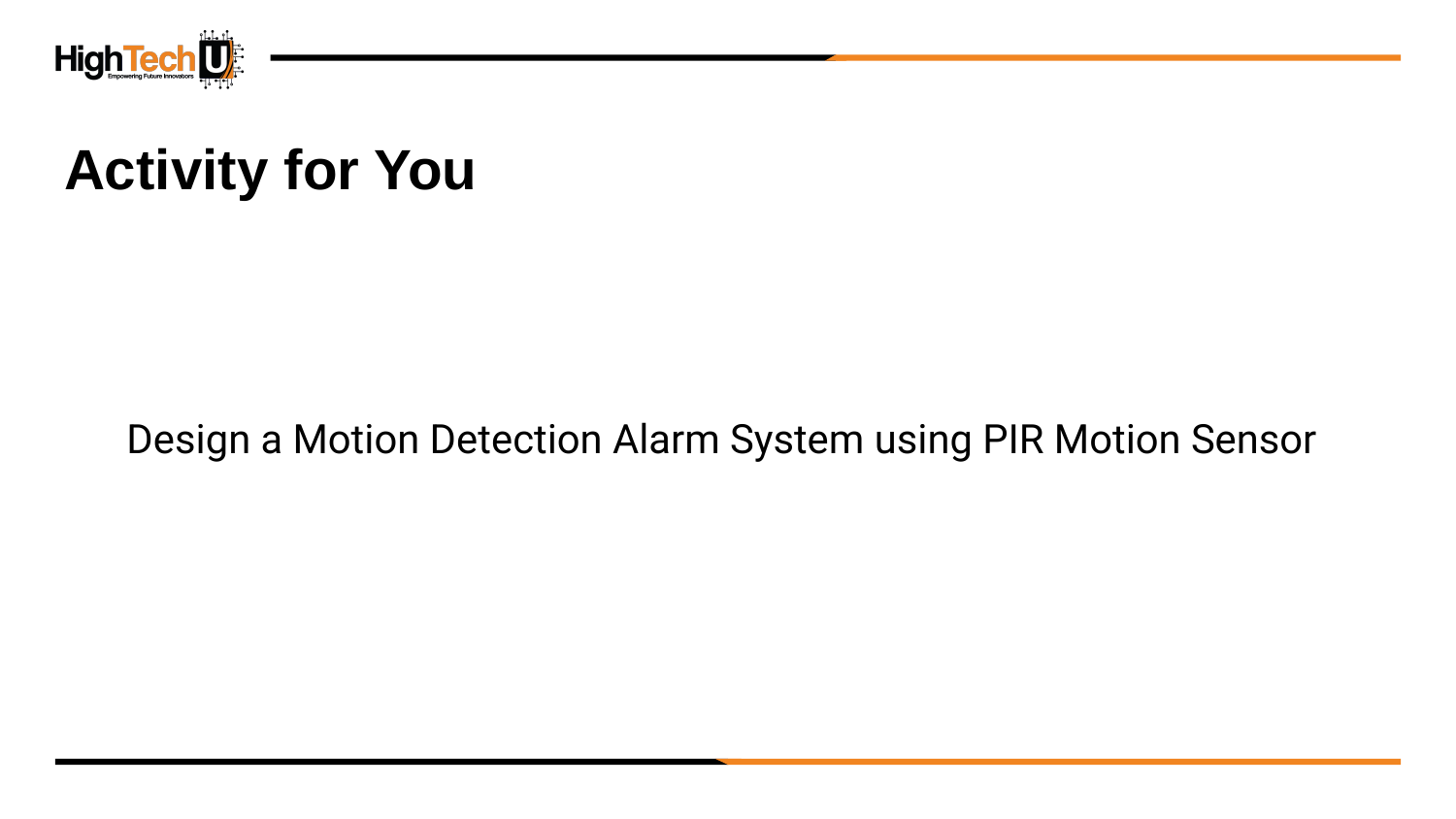

# Activity for You

Design a Motion Detection Alarm System using PIR Motion Sensor